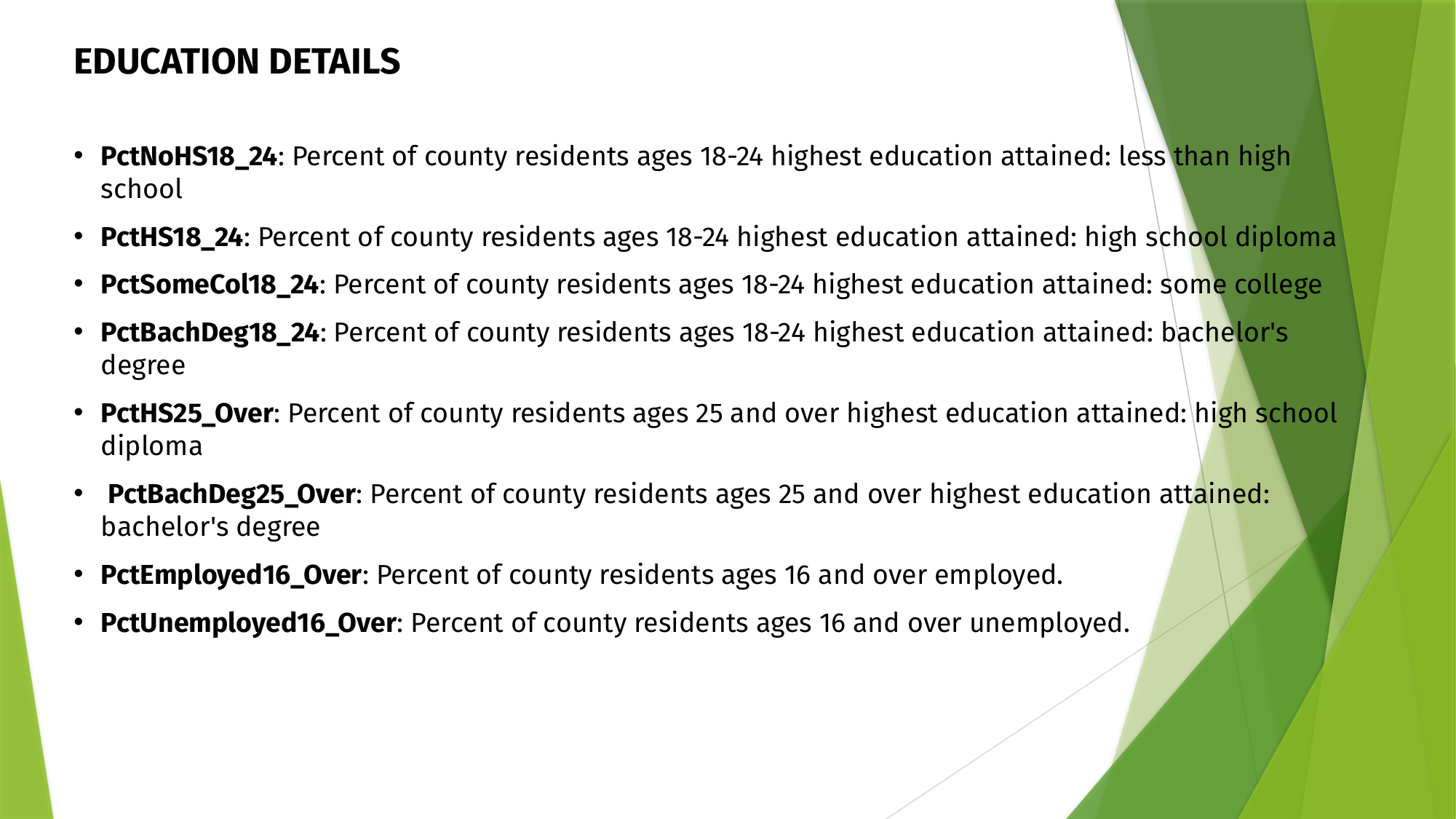

EDUCATION DETAILS

PctNoHS18_24: Percent of county residents ages 18-24 highest education attained: less than high school
PctHS18_24: Percent of county residents ages 18-24 highest education attained: high school diploma
PctSomeCol18_24: Percent of county residents ages 18-24 highest education attained: some college
PctBachDeg18_24: Percent of county residents ages 18-24 highest education attained: bachelor's degree
PctHS25_Over: Percent of county residents ages 25 and over highest education attained: high school diploma
 PctBachDeg25_Over: Percent of county residents ages 25 and over highest education attained: bachelor's degree
PctEmployed16_Over: Percent of county residents ages 16 and over employed.
PctUnemployed16_Over: Percent of county residents ages 16 and over unemployed.